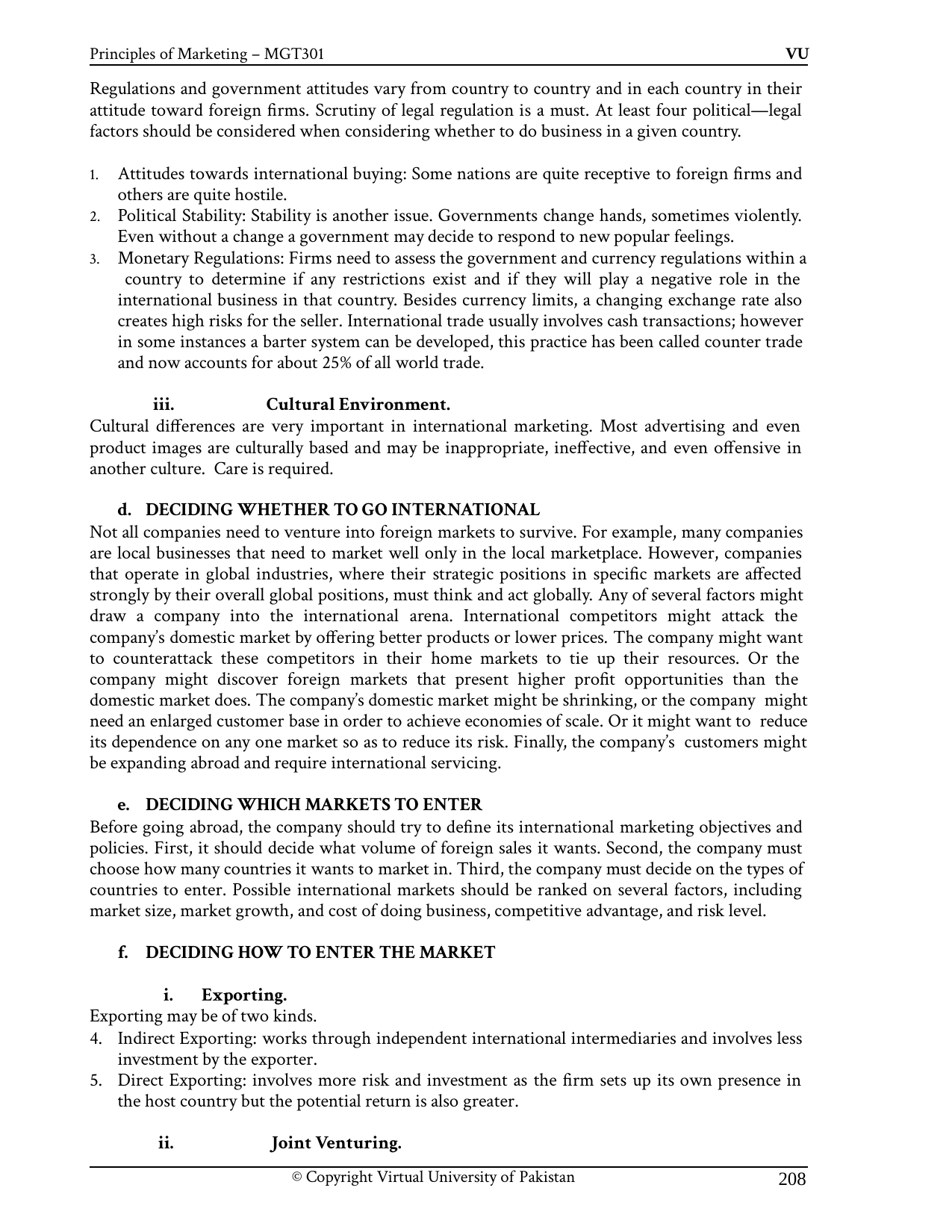

Principles of Marketing – MGT301	VU
Regulations and government attitudes vary from country to country and in each country in their  attitude toward foreign firms. Scrutiny of legal regulation is a must. At least four political—legal  factors should be considered when considering whether to do business in a given country.

Attitudes towards international buying: Some nations are quite receptive to foreign firms and  others are quite hostile.
Political Stability: Stability is another issue. Governments change hands, sometimes violently.  Even without a change a government may decide to respond to new popular feelings.
Monetary Regulations: Firms need to assess the government and currency regulations within a  country to determine if any restrictions exist and if they will play a negative role in the  international business in that country. Besides currency limits, a changing exchange rate also  creates high risks for the seller. International trade usually involves cash transactions; however  in some instances a barter system can be developed, this practice has been called counter trade  and now accounts for about 25% of all world trade.

iii.	Cultural Environment.
Cultural differences are very important in international marketing. Most advertising and even  product images are culturally based and may be inappropriate, ineffective, and even offensive in  another culture.  Care is required.

DECIDING WHETHER TO GO INTERNATIONAL
Not all companies need to venture into foreign markets to survive. For example, many companies  are local businesses that need to market well only in the local marketplace. However, companies  that operate in global industries, where their strategic positions in specific markets are affected  strongly by their overall global positions, must think and act globally. Any of several factors might  draw a company into the international arena. International competitors might attack the  company’s domestic market by offering better products or lower prices. The company might want  to counterattack these competitors in their home markets to tie up their resources. Or the  company might discover foreign markets that present higher profit opportunities than the  domestic market does. The company’s domestic market might be shrinking, or the company  might need an enlarged customer base in order to achieve economies of scale. Or it might want to  reduce its dependence on any one market so as to reduce its risk. Finally, the company’s  customers might be expanding abroad and require international servicing.

DECIDING WHICH MARKETS TO ENTER
Before going abroad, the company should try to define its international marketing objectives and  policies. First, it should decide what volume of foreign sales it wants. Second, the company must  choose how many countries it wants to market in. Third, the company must decide on the types of  countries to enter. Possible international markets should be ranked on several factors, including  market size, market growth, and cost of doing business, competitive advantage, and risk level.

DECIDING HOW TO ENTER THE MARKET

Exporting.
Exporting may be of two kinds.
Indirect Exporting: works through independent international intermediaries and involves less  investment by the exporter.
Direct Exporting: involves more risk and investment as the firm sets up its own presence in  the host country but the potential return is also greater.

ii.	Joint Venturing.

© Copyright Virtual University of Pakistan
208